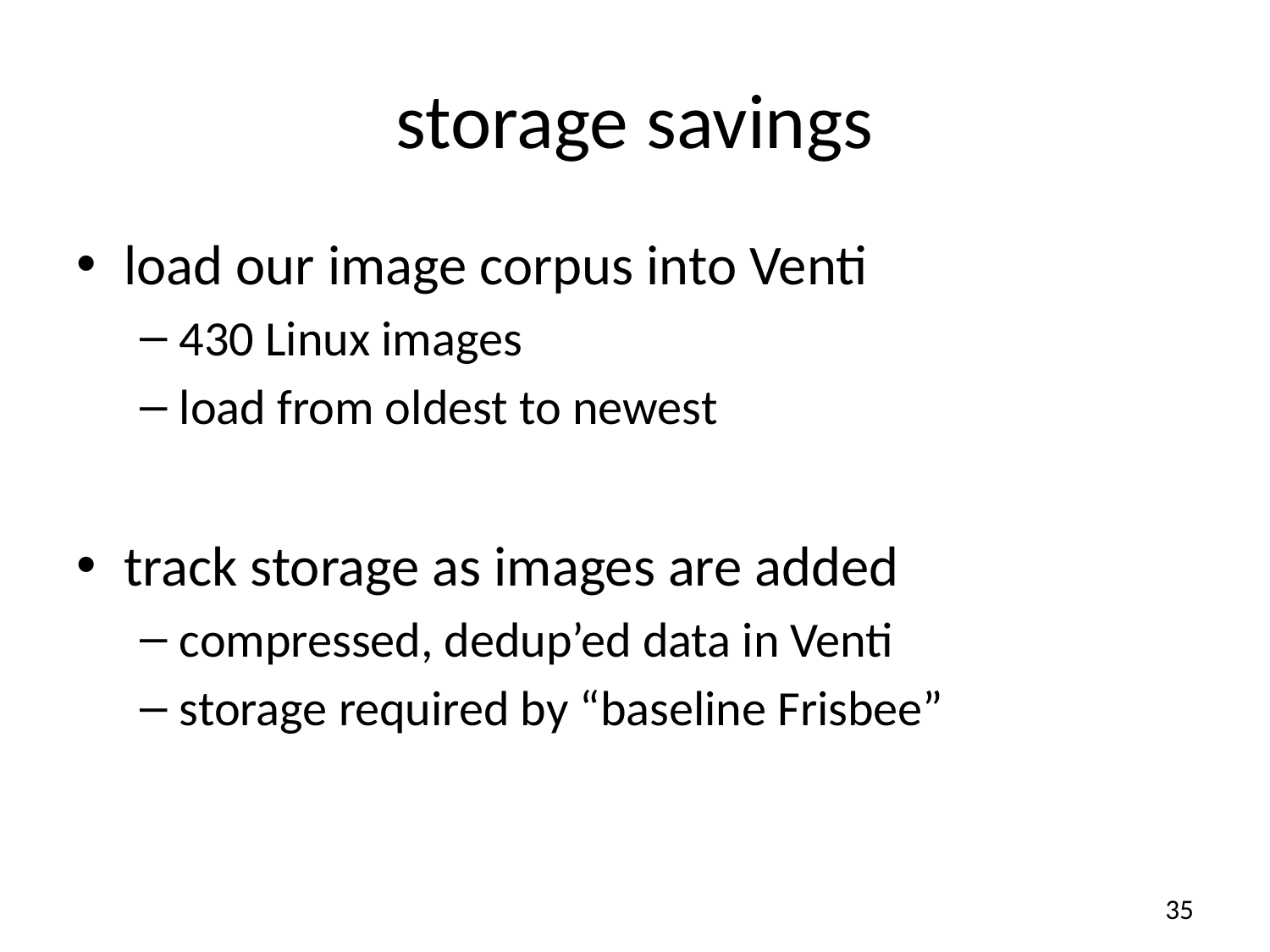

# storage savings
load our image corpus into Venti
430 Linux images
load from oldest to newest

track storage as images are added
compressed, dedup’ed data in Venti
storage required by “baseline Frisbee”
35